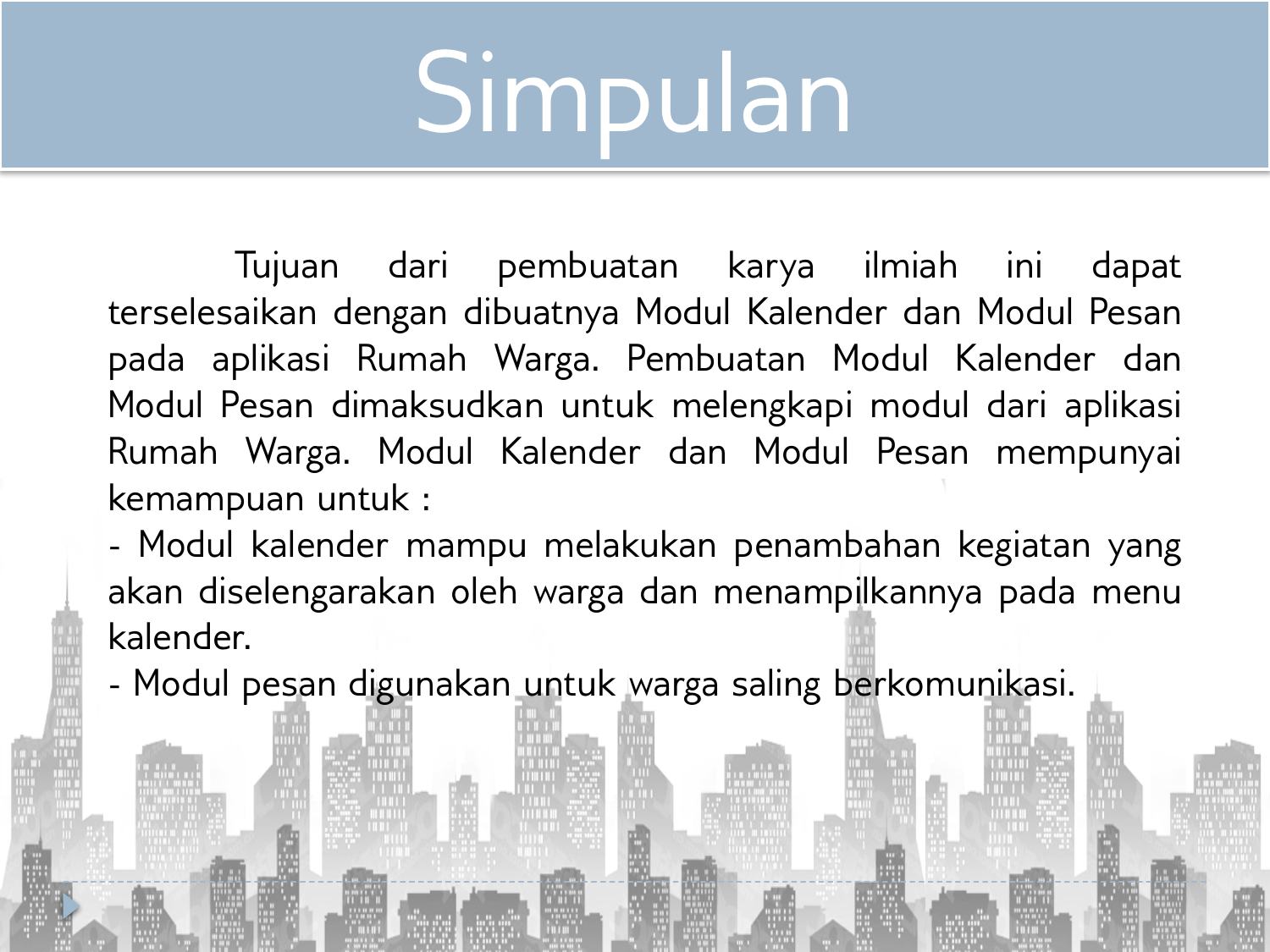

Simpulan
	Tujuan dari pembuatan karya ilmiah ini dapat terselesaikan dengan dibuatnya Modul Kalender dan Modul Pesan pada aplikasi Rumah Warga. Pembuatan Modul Kalender dan Modul Pesan dimaksudkan untuk melengkapi modul dari aplikasi Rumah Warga. Modul Kalender dan Modul Pesan mempunyai kemampuan untuk :
- Modul kalender mampu melakukan penambahan kegiatan yang akan diselengarakan oleh warga dan menampilkannya pada menu kalender.
- Modul pesan digunakan untuk warga saling berkomunikasi.